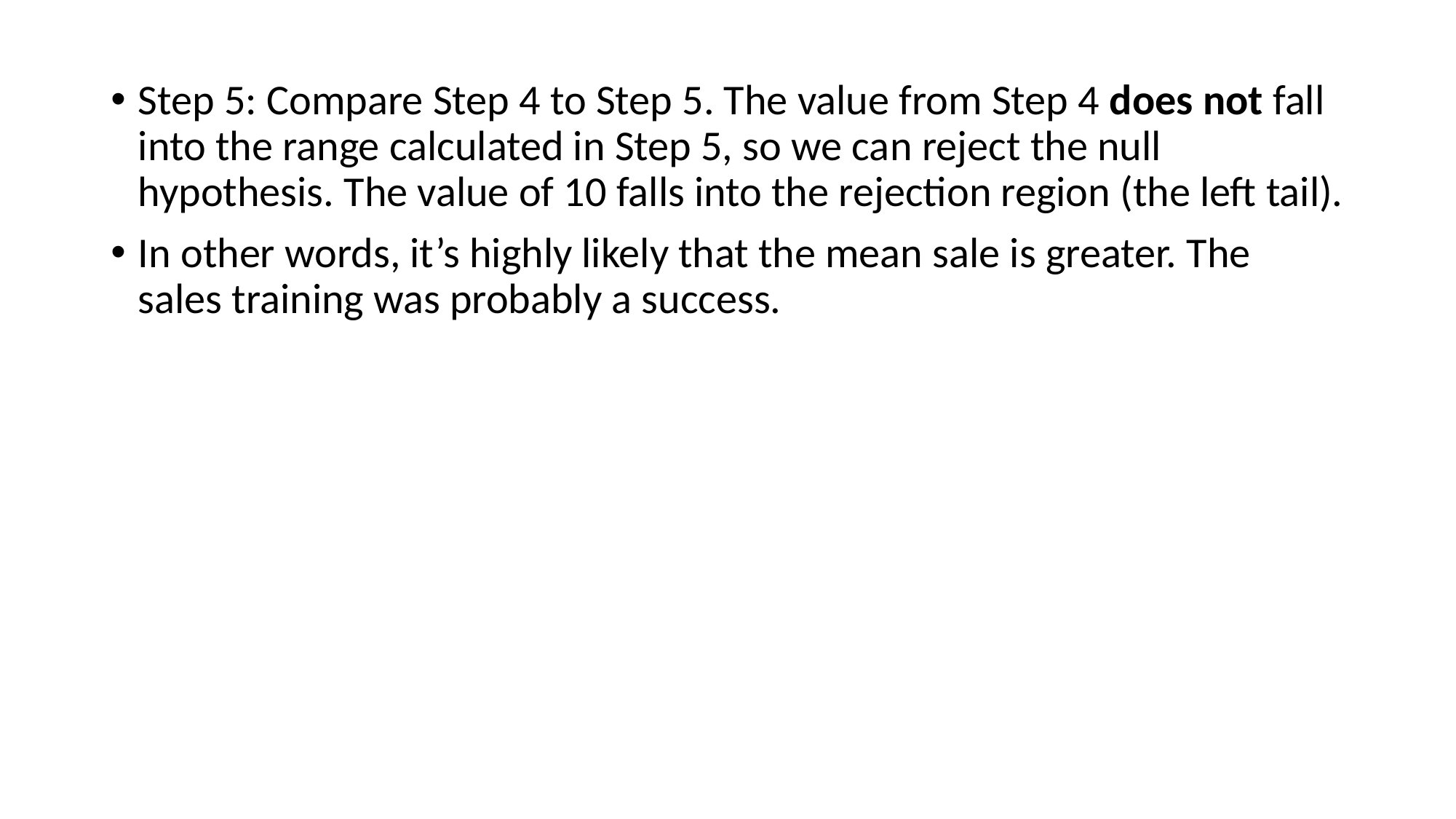

Step 5: Compare Step 4 to Step 5. The value from Step 4 does not fall into the range calculated in Step 5, so we can reject the null hypothesis. The value of 10 falls into the rejection region (the left tail).
In other words, it’s highly likely that the mean sale is greater. The sales training was probably a success.